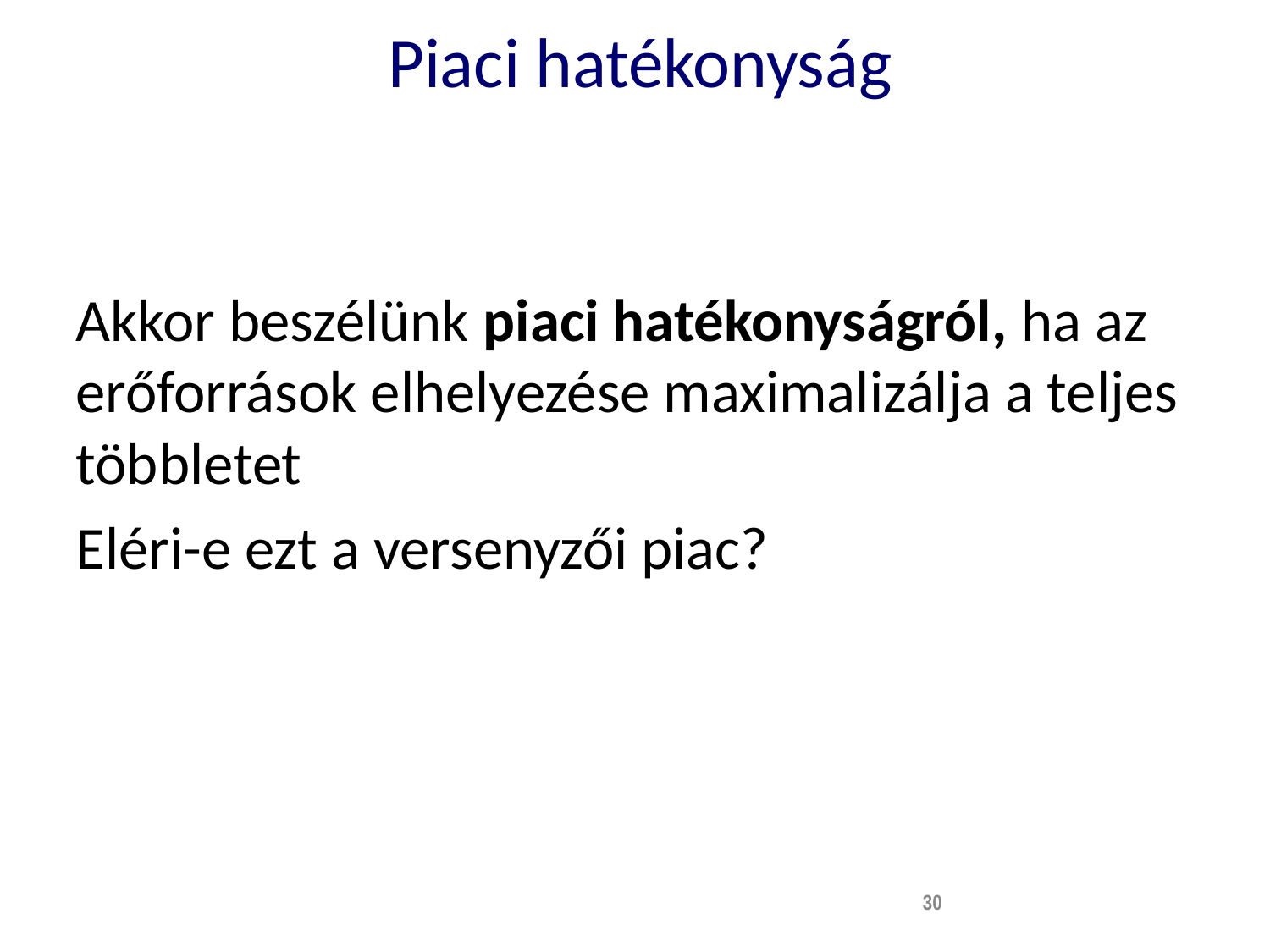

# Piaci hatékonyság
Akkor beszélünk piaci hatékonyságról, ha az erőforrások elhelyezése maximalizálja a teljes többletet
Eléri-e ezt a versenyzői piac?
30